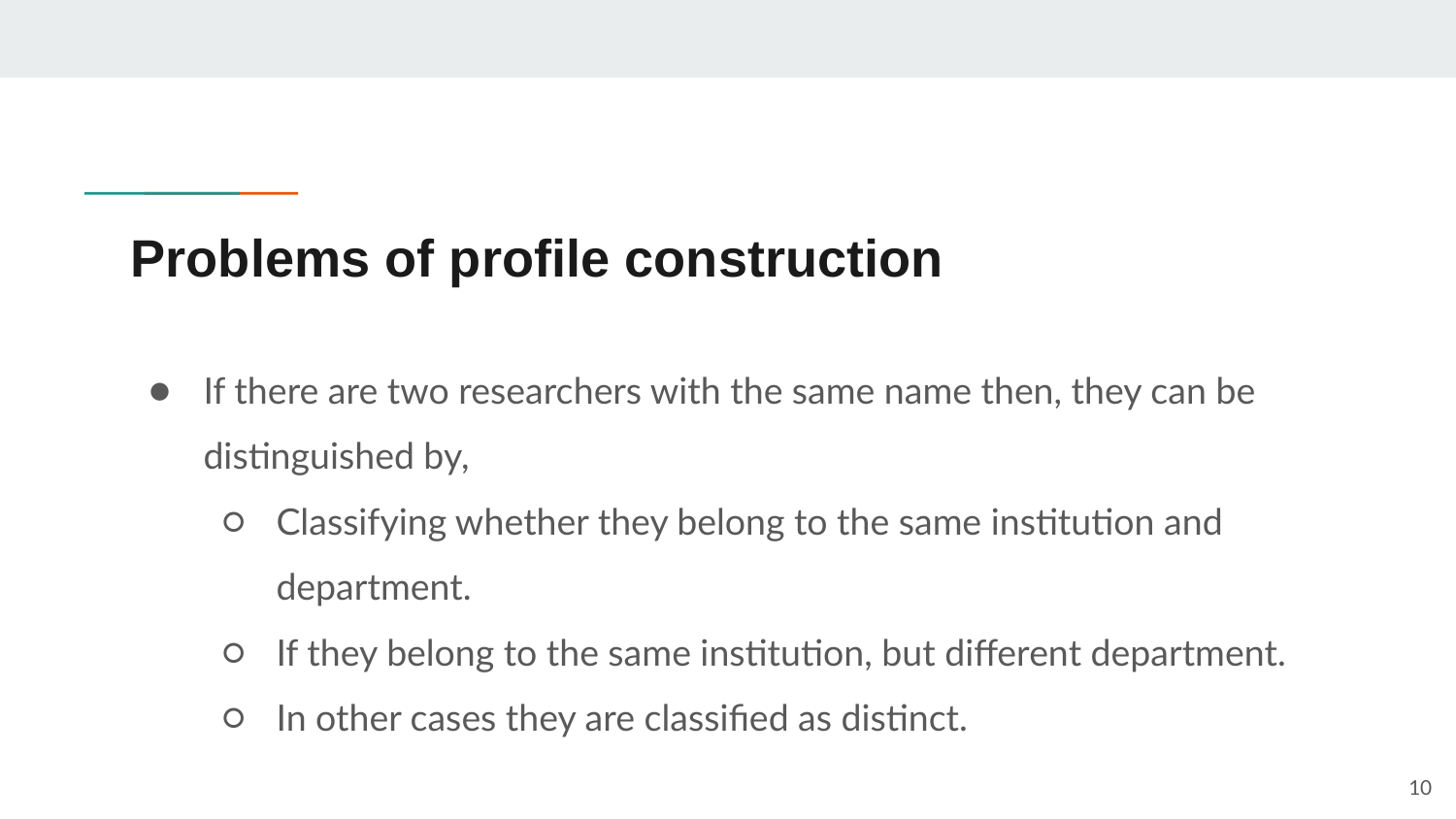

# Problems of profile construction
If there are two researchers with the same name then, they can be distinguished by,
Classifying whether they belong to the same institution and department.
If they belong to the same institution, but different department.
In other cases they are classified as distinct.
10